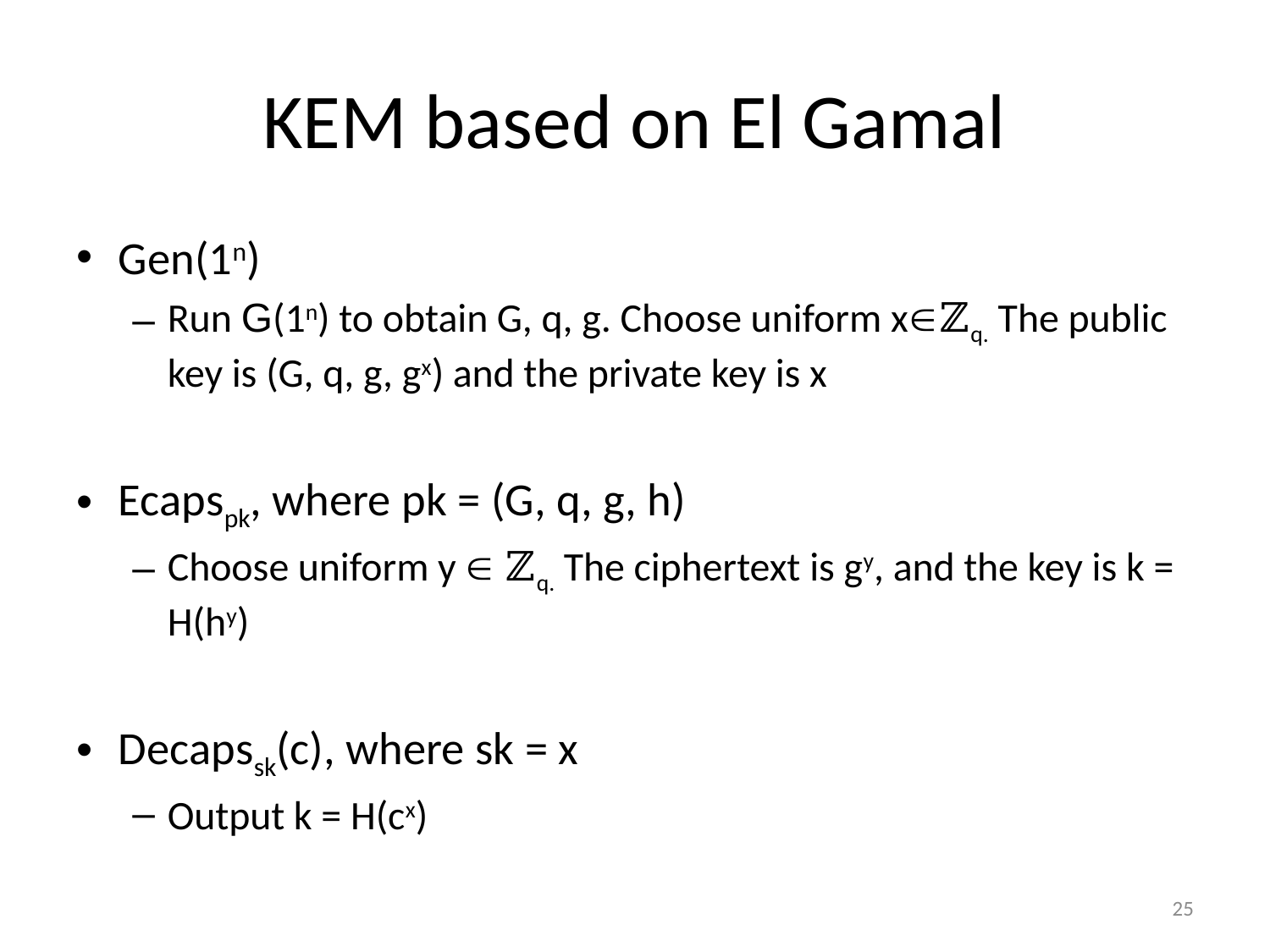

# KEM based on El Gamal
Gen(1n)
Run G(1n) to obtain G, q, g. Choose uniform x∈ℤq. The public key is (G, q, g, gx) and the private key is x

Ecapspk, where pk = (G, q, g, h)
Choose uniform y ∈ ℤq. The ciphertext is gy, and the key is k = H(hy)

Decapssk(c), where sk = x
Output k = H(cx)
25